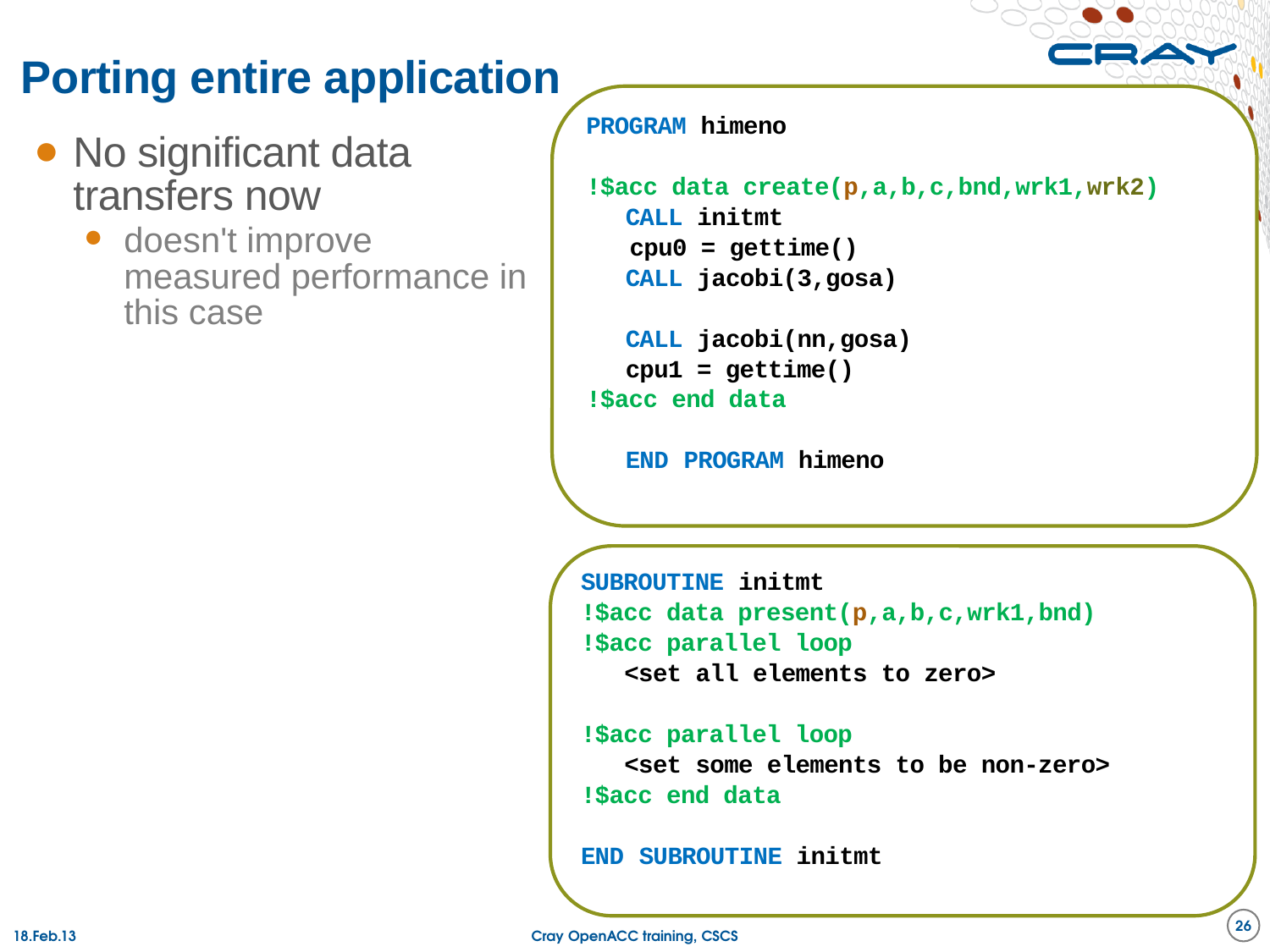

# Porting entire application
PROGRAM himeno

!$acc data create(p,a,b,c,bnd,wrk1,wrk2)
	CALL initmt
   cpu0 = gettime()
	CALL jacobi(3,gosa)

	CALL jacobi(nn,gosa)
	cpu1 = gettime()
!$acc end data

	END PROGRAM himeno
No significant data transfers now
doesn't improve measured performance in this case
SUBROUTINE initmt
!$acc data present(p,a,b,c,wrk1,bnd)
!$acc parallel loop
   <set all elements to zero>

!$acc parallel loop
   <set some elements to be non-zero>
!$acc end data

END SUBROUTINE initmt
26
18.Feb.13
Cray OpenACC training, CSCS